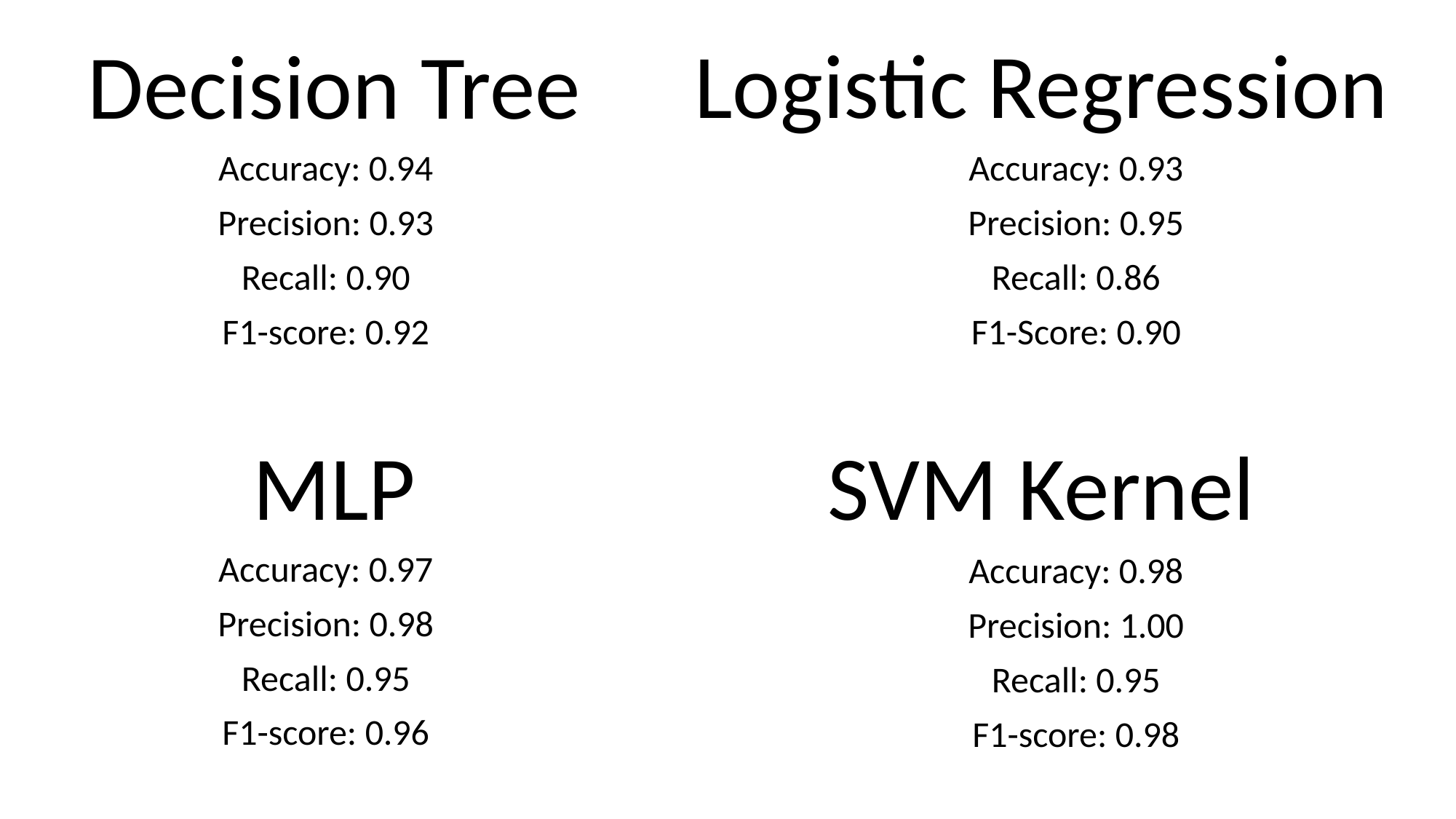

Logistic Regression
# Decision Tree
Accuracy: 0.94
Precision: 0.93
Recall: 0.90
F1-score: 0.92
Accuracy: 0.93
Precision: 0.95
Recall: 0.86
F1-Score: 0.90
MLP
SVM Kernel
Accuracy: 0.97
Precision: 0.98
Recall: 0.95
F1-score: 0.96
Accuracy: 0.98
Precision: 1.00
Recall: 0.95
F1-score: 0.98